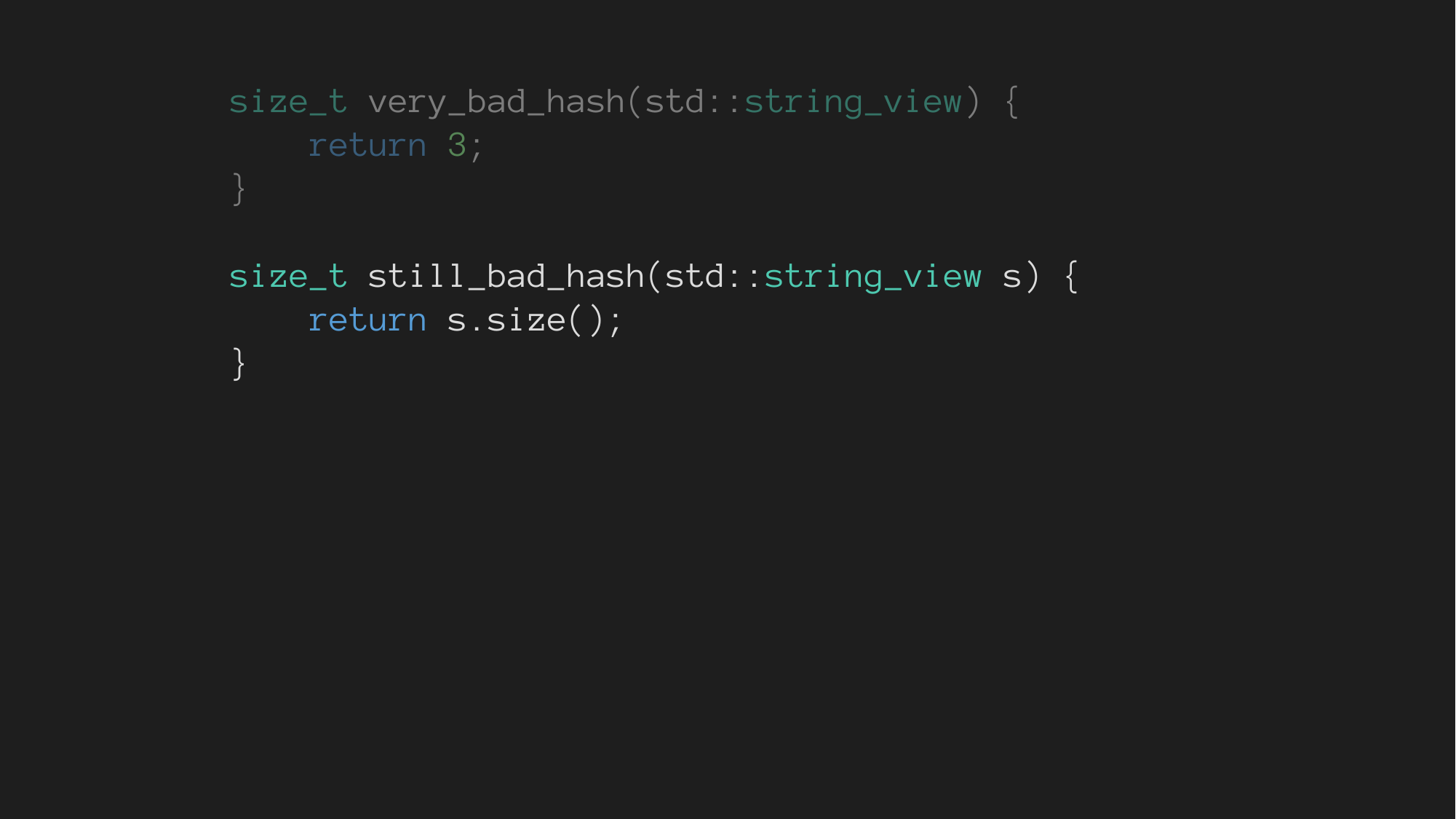

size_t very_bad_hash(std::string_view) {
    return 3;
}

size_t still_bad_hash(std::string_view s) {
    return s.size();
}